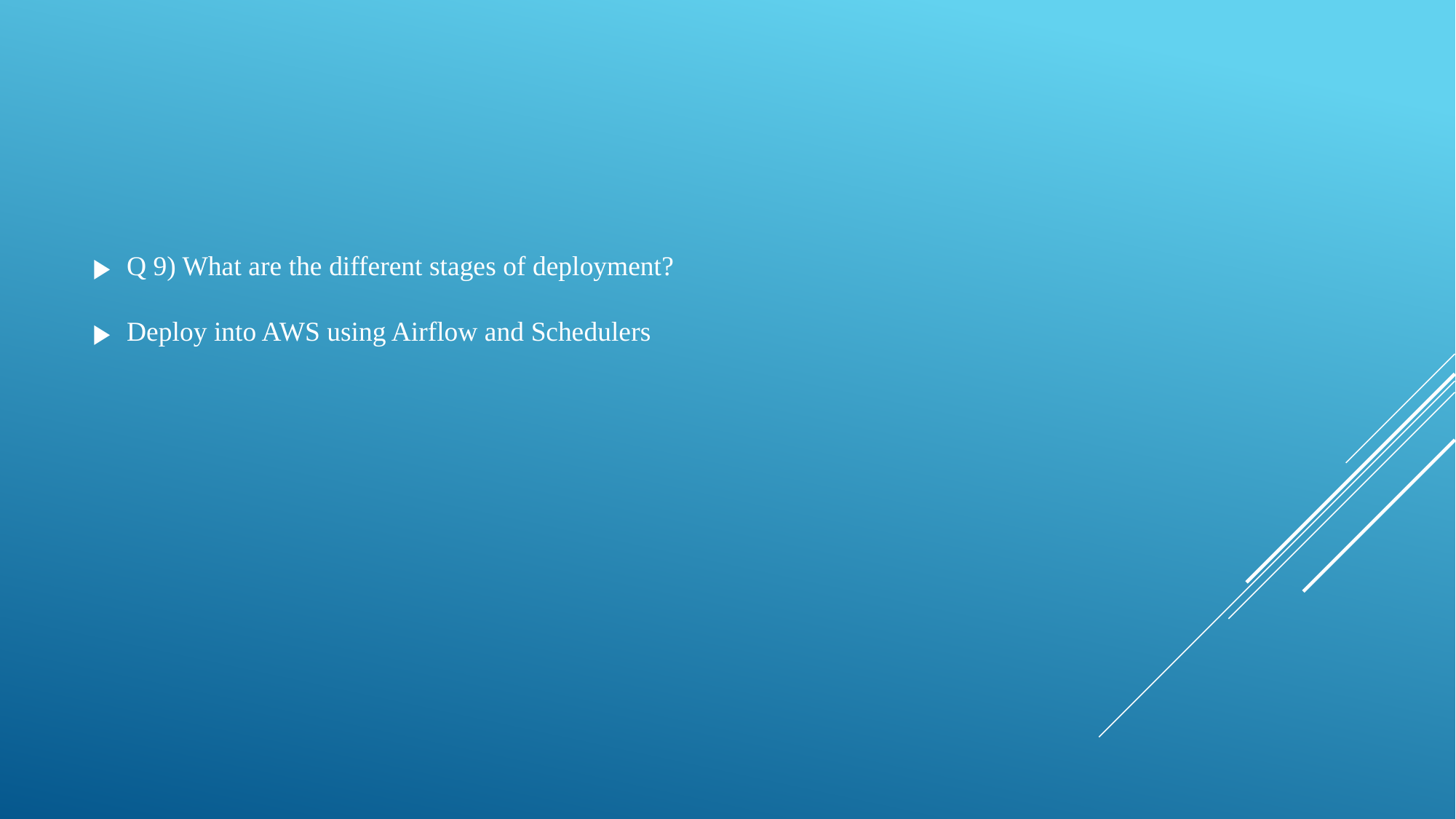

Q 9) What are the different stages of deployment?

Deploy into AWS using Airflow and Schedulers